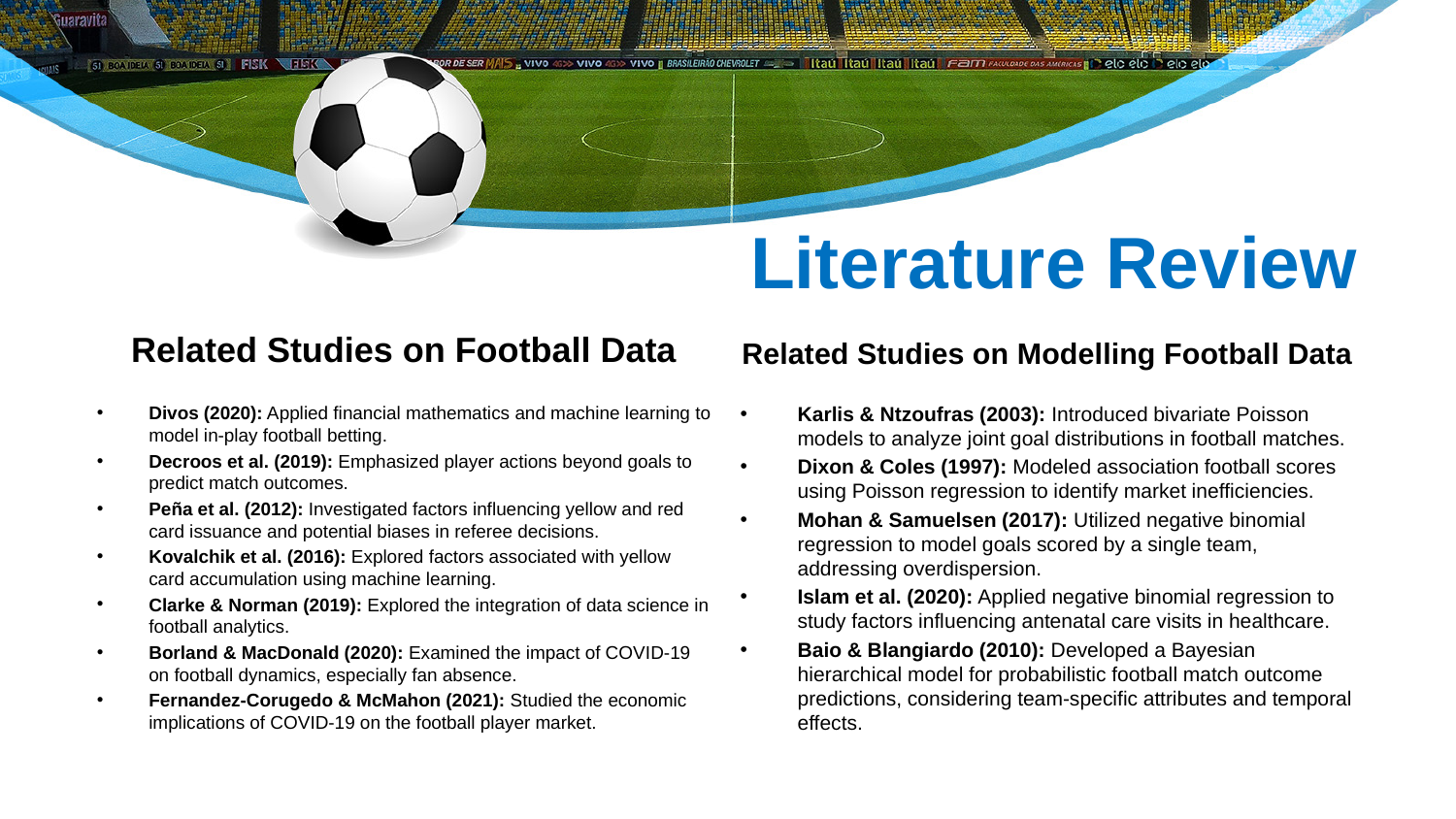

# Literature Review
Related Studies on Football Data
Related Studies on Modelling Football Data
Karlis & Ntzoufras (2003): Introduced bivariate Poisson models to analyze joint goal distributions in football matches.
Dixon & Coles (1997): Modeled association football scores using Poisson regression to identify market inefficiencies.
Mohan & Samuelsen (2017): Utilized negative binomial regression to model goals scored by a single team, addressing overdispersion.
Islam et al. (2020): Applied negative binomial regression to study factors influencing antenatal care visits in healthcare.
Baio & Blangiardo (2010): Developed a Bayesian hierarchical model for probabilistic football match outcome predictions, considering team-specific attributes and temporal effects.
Divos (2020): Applied financial mathematics and machine learning to model in-play football betting.
Decroos et al. (2019): Emphasized player actions beyond goals to predict match outcomes.
Peña et al. (2012): Investigated factors influencing yellow and red card issuance and potential biases in referee decisions.
Kovalchik et al. (2016): Explored factors associated with yellow card accumulation using machine learning.
Clarke & Norman (2019): Explored the integration of data science in football analytics.
Borland & MacDonald (2020): Examined the impact of COVID-19 on football dynamics, especially fan absence.
Fernandez-Corugedo & McMahon (2021): Studied the economic implications of COVID-19 on the football player market.